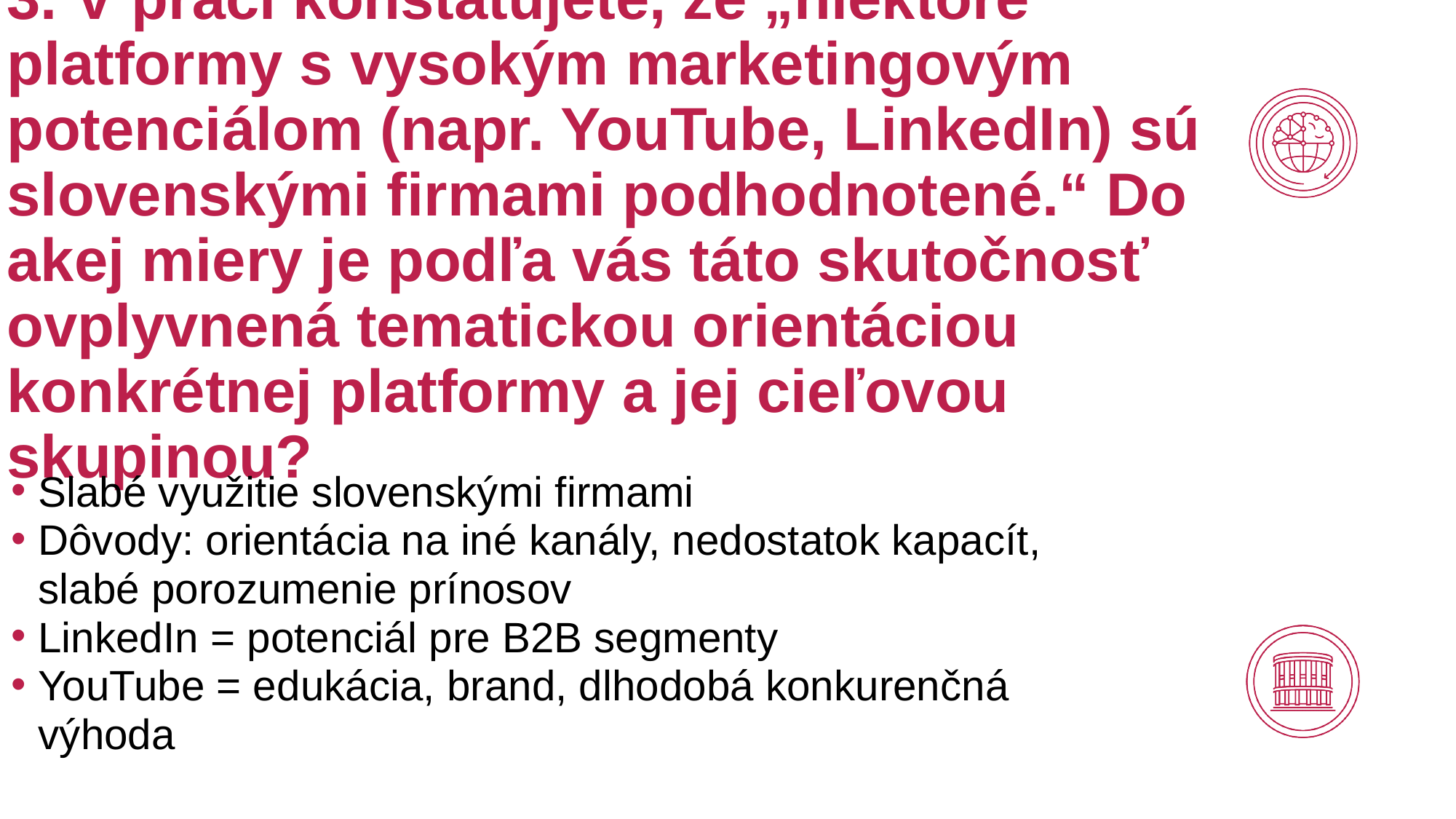

# 3. V práci konštatujete, že „niektoré platformy s vysokým marketingovým potenciálom (napr. YouTube, LinkedIn) sú slovenskými firmami podhodnotené.“ Do akej miery je podľa vás táto skutočnosť ovplyvnená tematickou orientáciou konkrétnej platformy a jej cieľovou skupinou?
Slabé využitie slovenskými firmami
Dôvody: orientácia na iné kanály, nedostatok kapacít, slabé porozumenie prínosov
LinkedIn = potenciál pre B2B segmenty
YouTube = edukácia, brand, dlhodobá konkurenčná výhoda